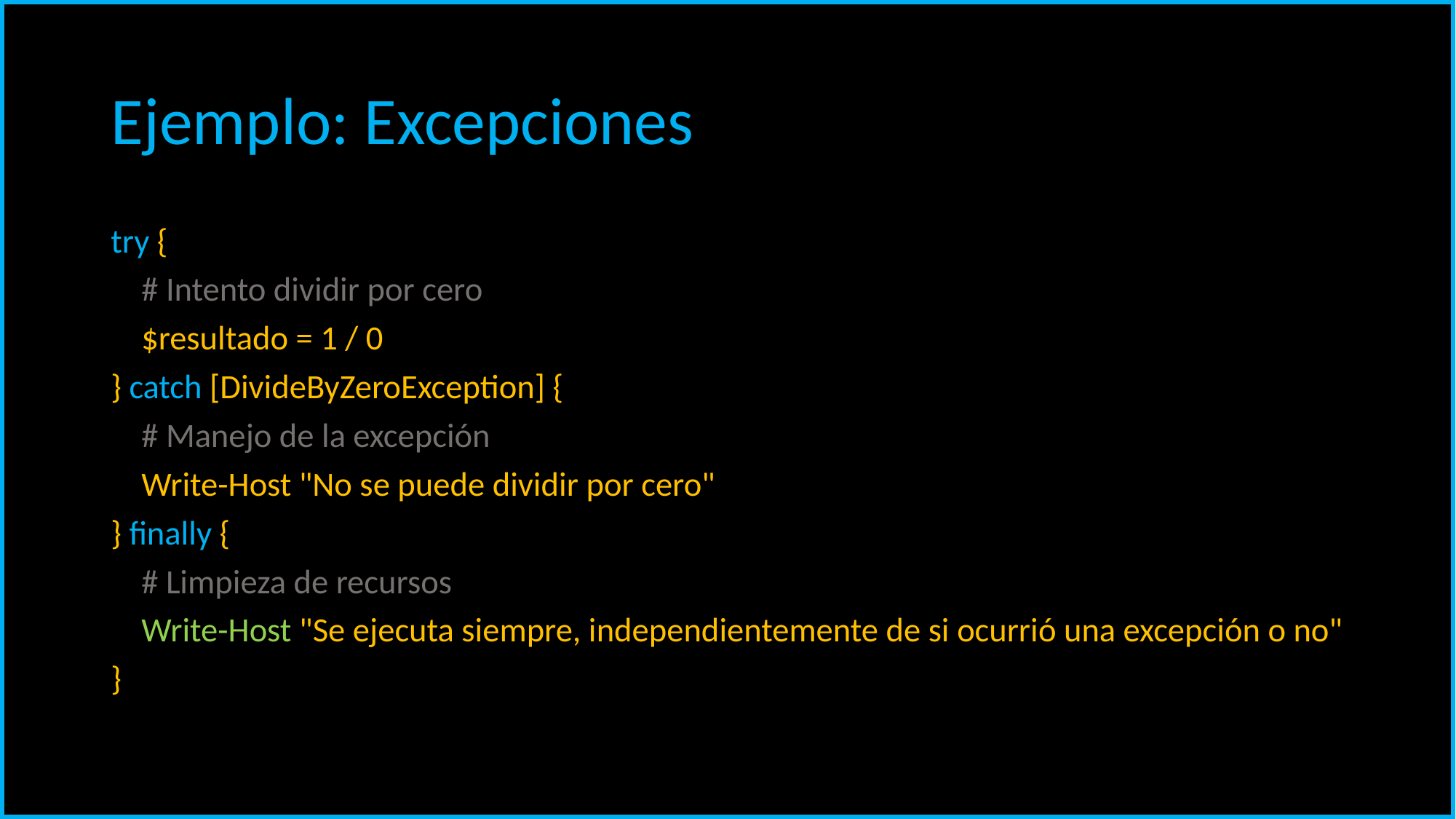

# Ejemplo: Excepciones
try {
    # Intento dividir por cero
    $resultado = 1 / 0
} catch [DivideByZeroException] {
    # Manejo de la excepción
    Write-Host "No se puede dividir por cero"
} finally {
    # Limpieza de recursos
    Write-Host "Se ejecuta siempre, independientemente de si ocurrió una excepción o no"
}